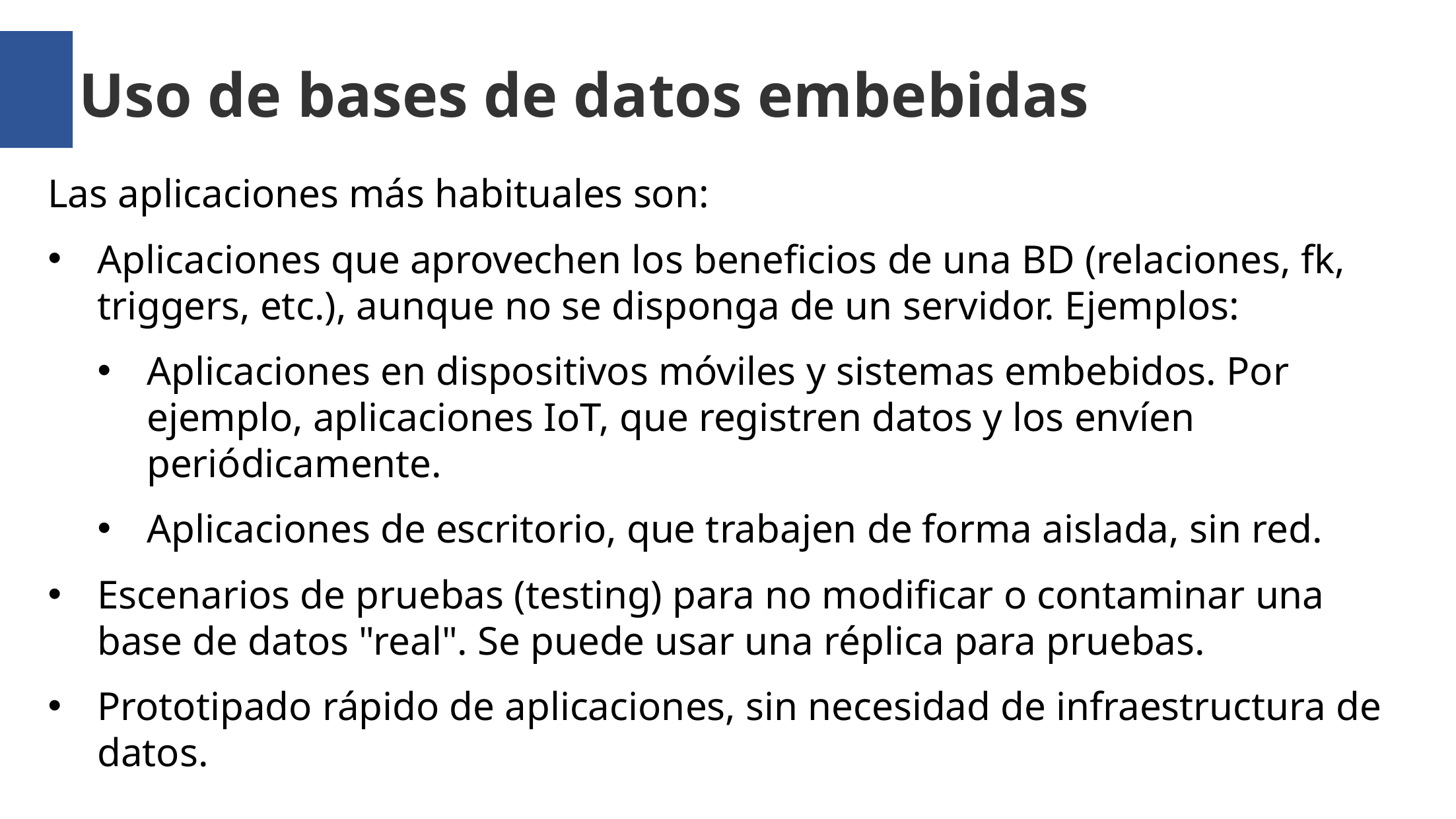

Uso de bases de datos embebidas
Las aplicaciones más habituales son:
Aplicaciones que aprovechen los beneficios de una BD (relaciones, fk, triggers, etc.), aunque no se disponga de un servidor. Ejemplos:
Aplicaciones en dispositivos móviles y sistemas embebidos. Por ejemplo, aplicaciones IoT, que registren datos y los envíen periódicamente.
Aplicaciones de escritorio, que trabajen de forma aislada, sin red.
Escenarios de pruebas (testing) para no modificar o contaminar una base de datos "real". Se puede usar una réplica para pruebas.
Prototipado rápido de aplicaciones, sin necesidad de infraestructura de datos.